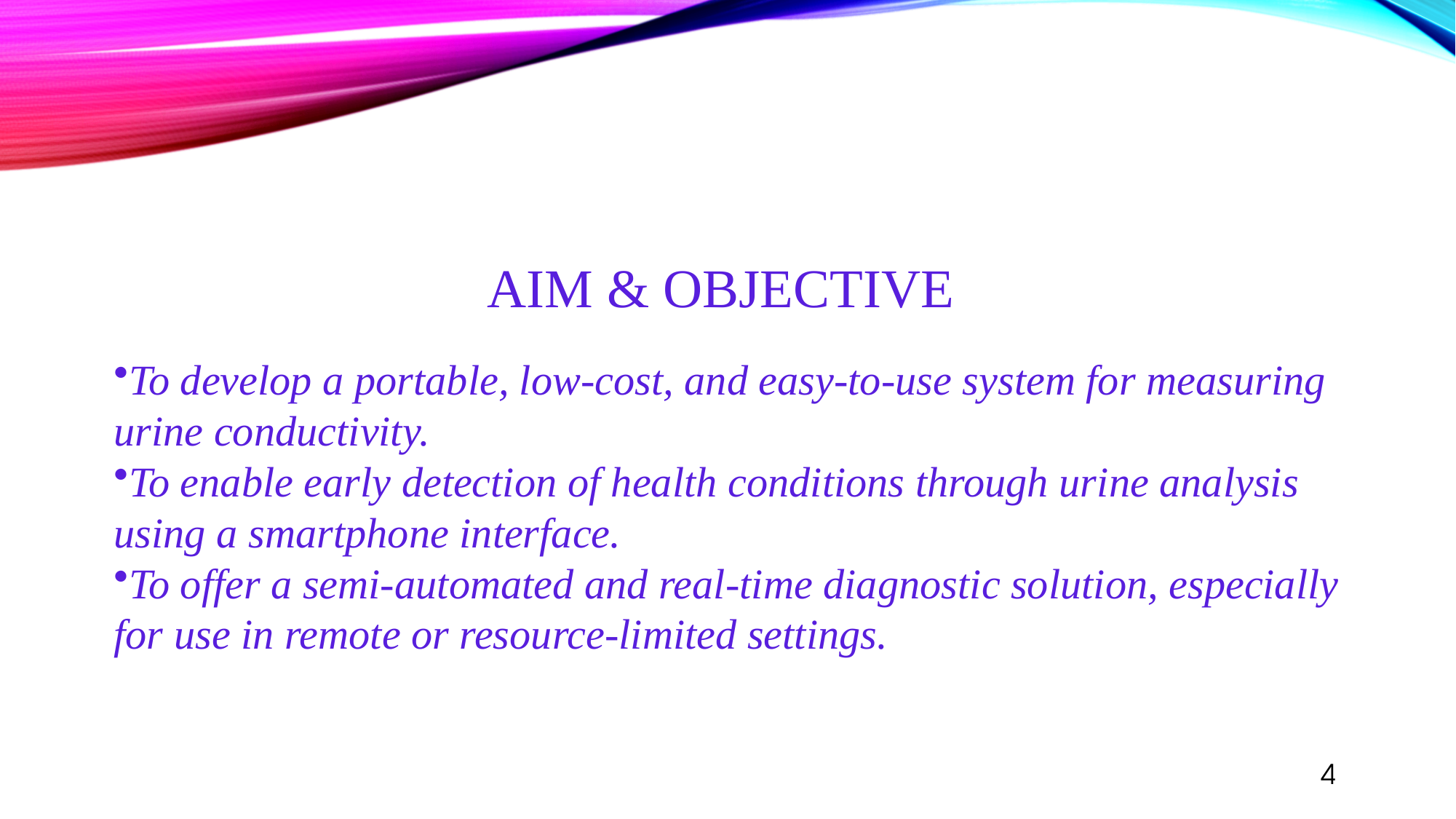

# AIM & OBJECTIVE
To develop a portable, low-cost, and easy-to-use system for measuring urine conductivity.
To enable early detection of health conditions through urine analysis using a smartphone interface.
To offer a semi-automated and real-time diagnostic solution, especially for use in remote or resource-limited settings.
4